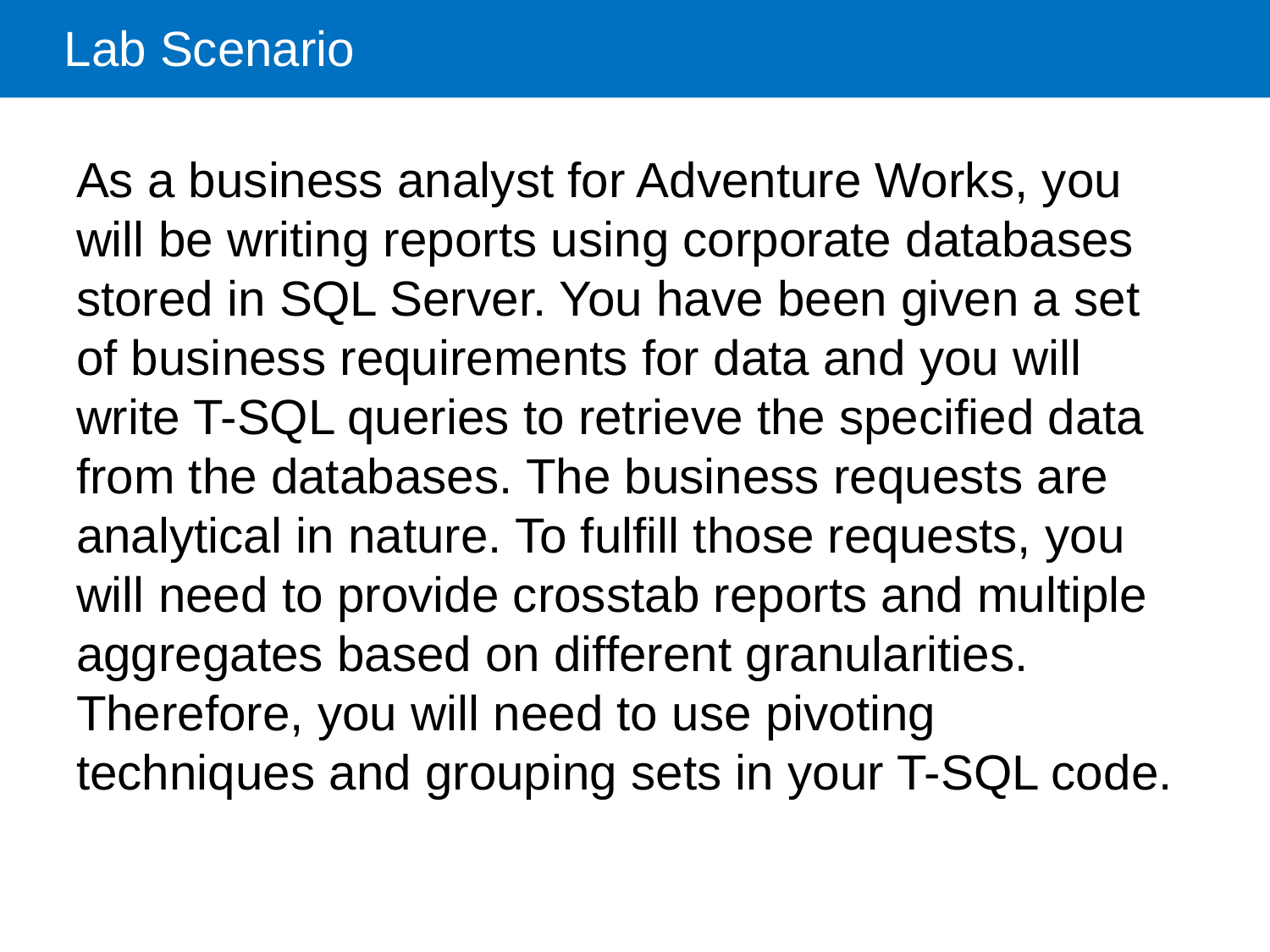

# Lab Scenario
As a business analyst for Adventure Works, you will be writing reports using corporate databases stored in SQL Server. You have been given a set of business requirements for data and you will write T-SQL queries to retrieve the specified data from the databases. The business requests are analytical in nature. To fulfill those requests, you will need to provide crosstab reports and multiple aggregates based on different granularities. Therefore, you will need to use pivoting techniques and grouping sets in your T-SQL code.